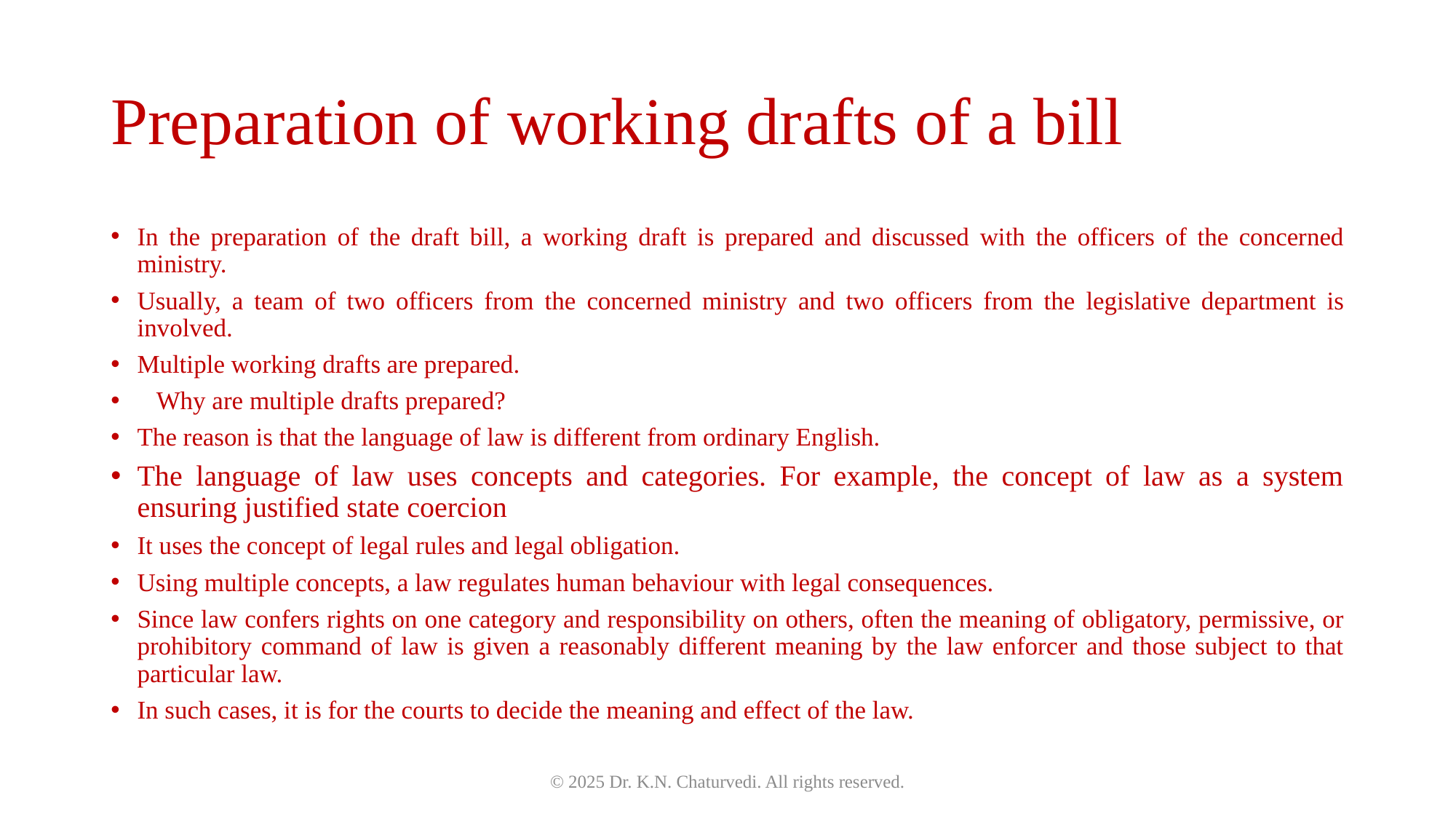

# Preparation of working drafts of a bill
In the preparation of the draft bill, a working draft is prepared and discussed with the officers of the concerned ministry.
Usually, a team of two officers from the concerned ministry and two officers from the legislative department is involved.
Multiple working drafts are prepared.
   Why are multiple drafts prepared?
The reason is that the language of law is different from ordinary English.
The language of law uses concepts and categories. For example, the concept of law as a system ensuring justified state coercion
It uses the concept of legal rules and legal obligation.
Using multiple concepts, a law regulates human behaviour with legal consequences.
Since law confers rights on one category and responsibility on others, often the meaning of obligatory, permissive, or prohibitory command of law is given a reasonably different meaning by the law enforcer and those subject to that particular law.
In such cases, it is for the courts to decide the meaning and effect of the law.
© 2025 Dr. K.N. Chaturvedi. All rights reserved.